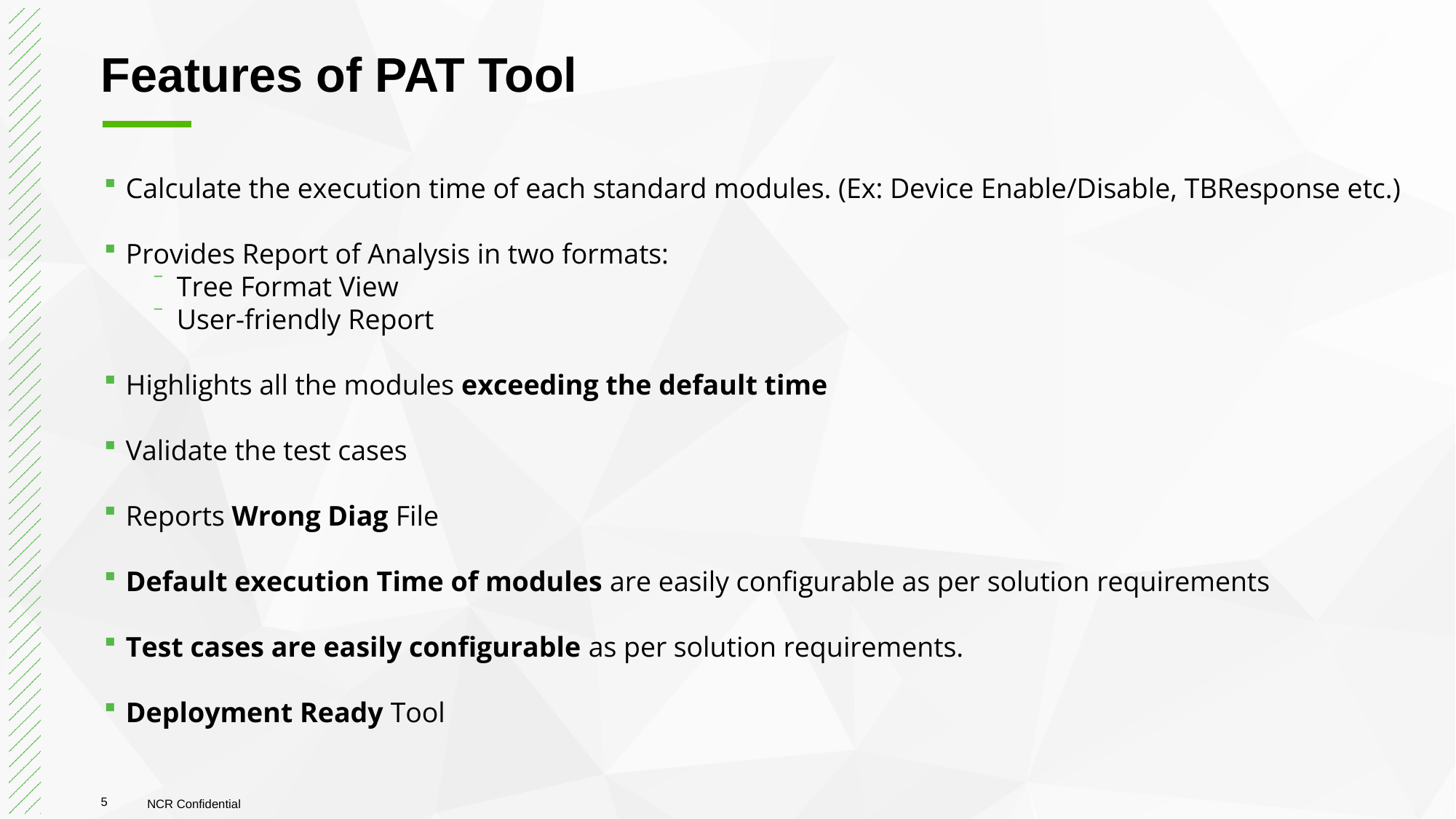

# Features of PAT Tool

Calculate the execution time of each standard modules. (Ex: Device Enable/Disable, TBResponse etc.)

Provides Report of Analysis in two formats:
Tree Format View
User-friendly Report

Highlights all the modules exceeding the default time

Validate the test cases

Reports Wrong Diag File

Default execution Time of modules are easily configurable as per solution requirements

Test cases are easily configurable as per solution requirements.

Deployment Ready Tool

5
NCR Confidential